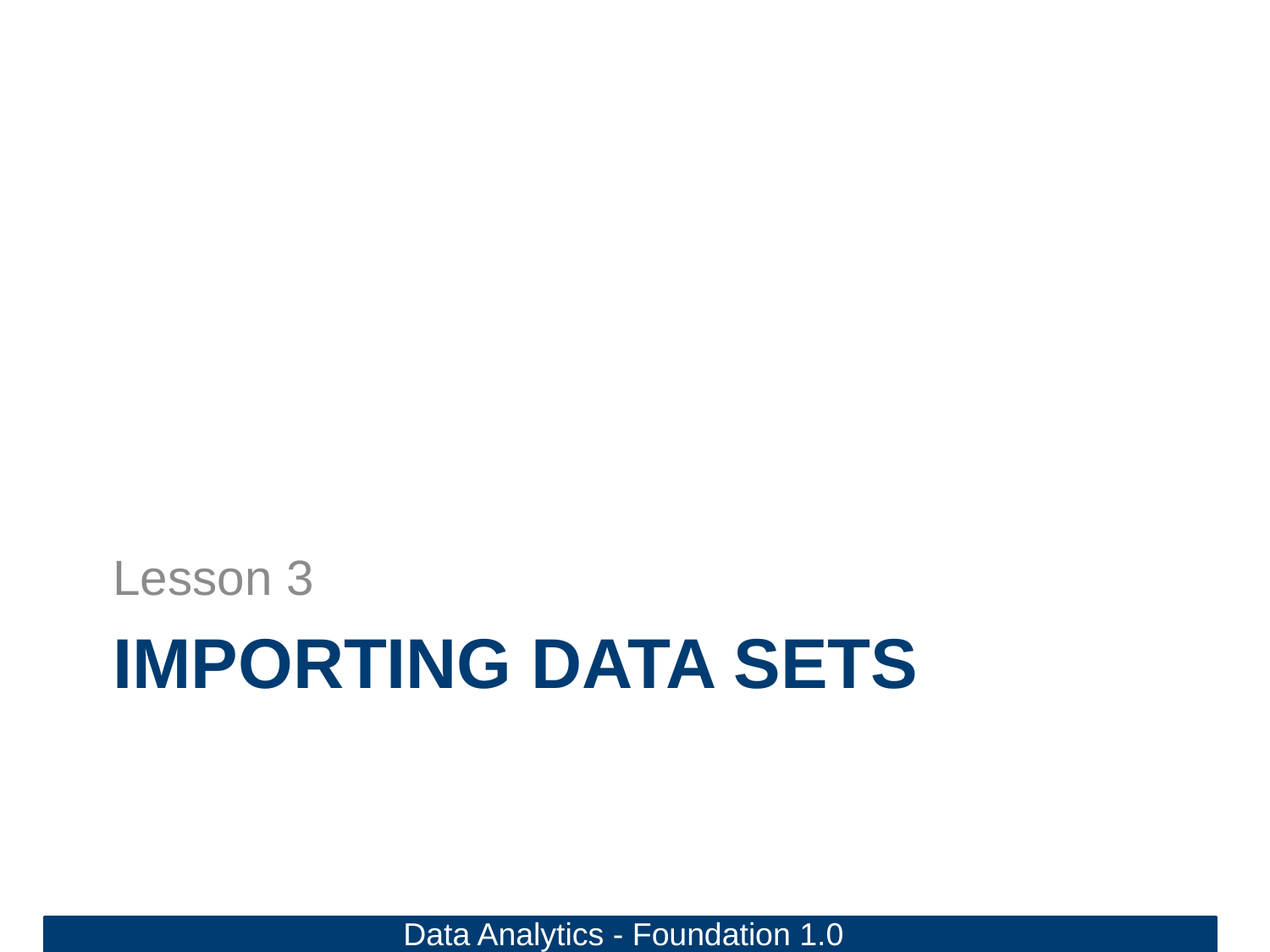

Lesson 3
# Importing Data Sets
Data Analytics - Foundation 1.0